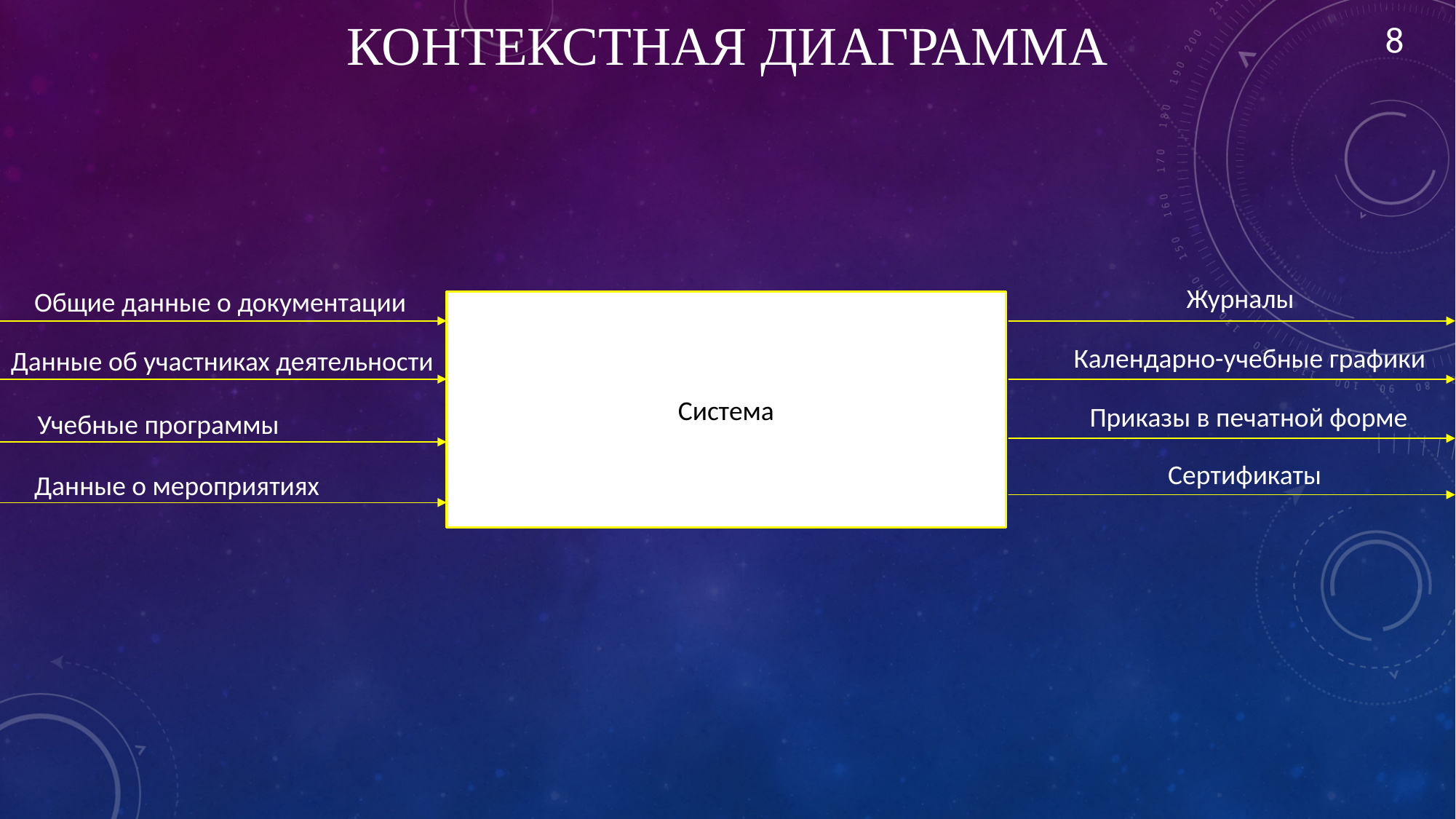

8
КОНТЕКСТНАЯ ДИАГРАММА
Журналы
Общие данные о документации
Система
Календарно-учебные графики
Данные об участниках деятельности
Приказы в печатной форме
Учебные программы
Сертификаты
Данные о мероприятиях